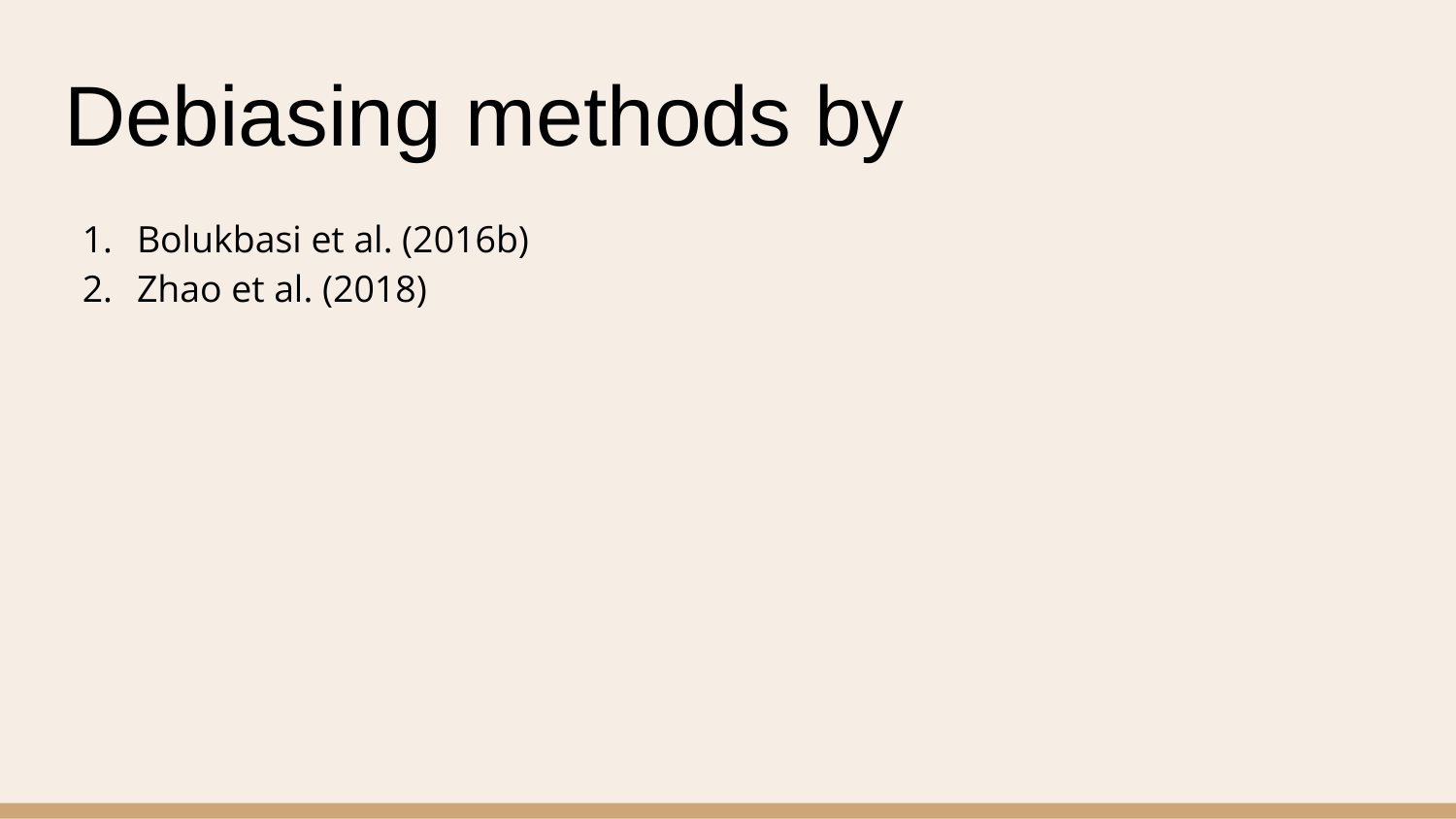

# Debiasing methods by
Bolukbasi et al. (2016b)
Zhao et al. (2018)